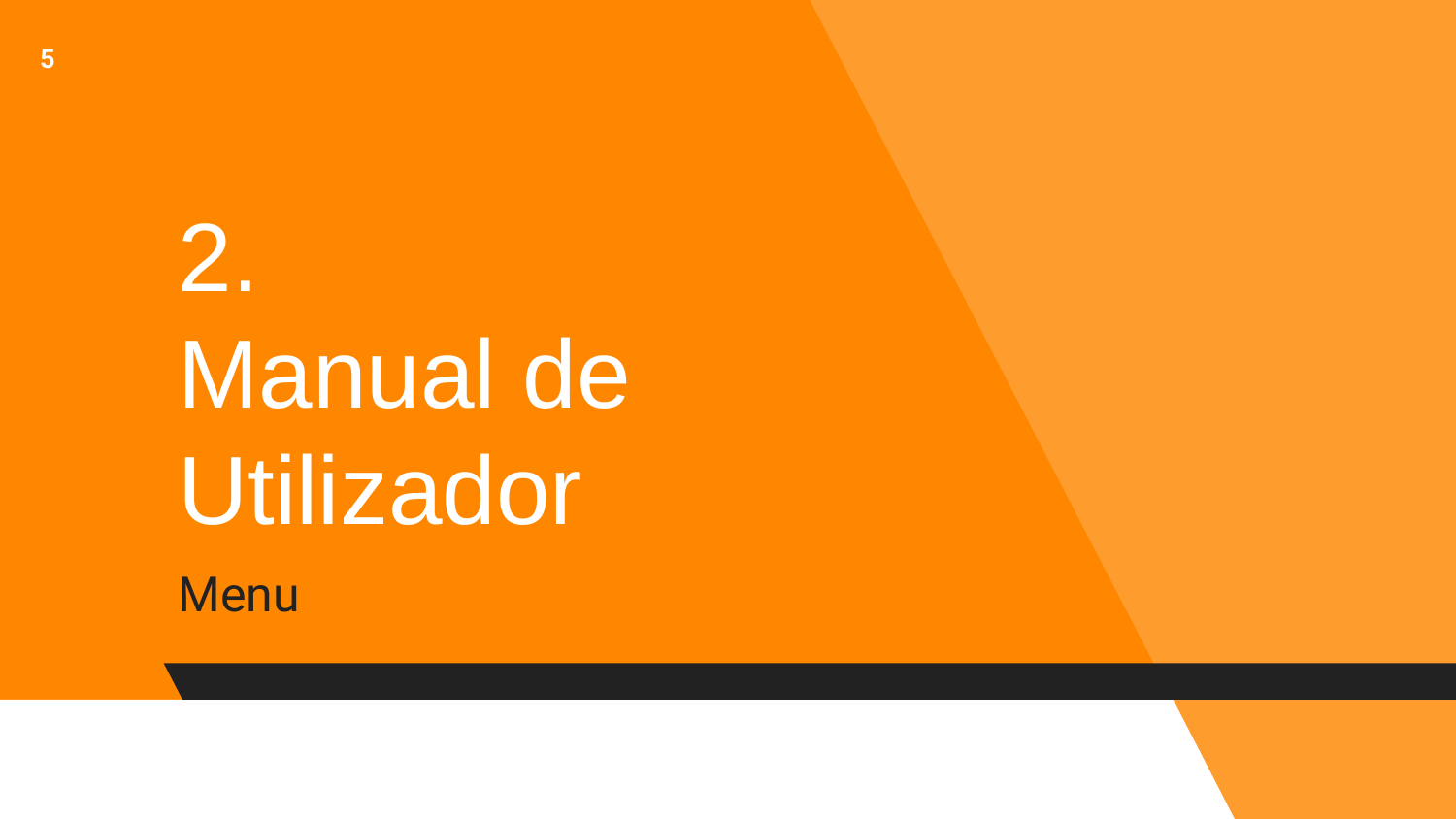

5
# 2.
Manual de Utilizador
Menu